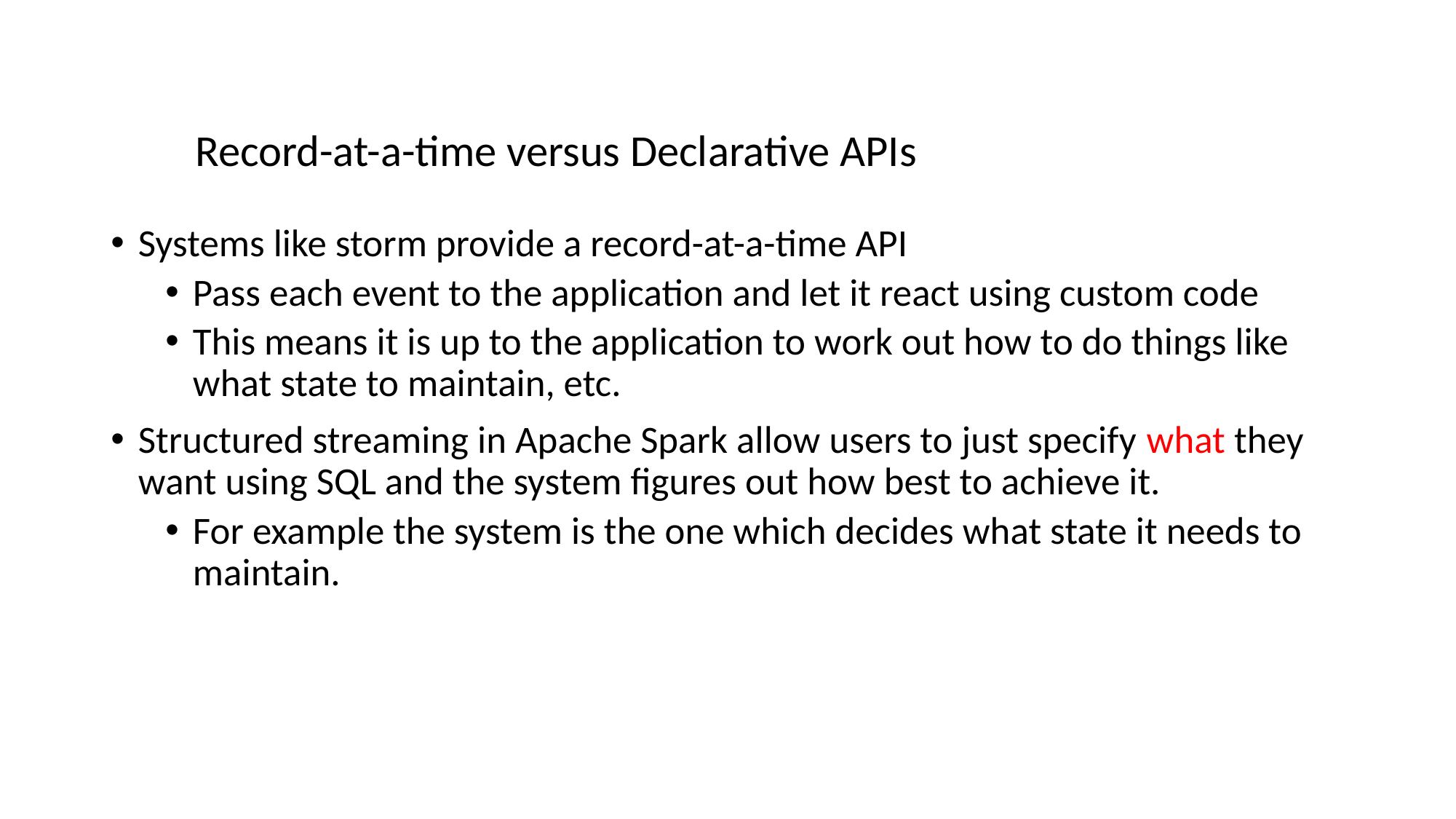

# Record-at-a-time versus Declarative APIs
Systems like storm provide a record-at-a-time API
Pass each event to the application and let it react using custom code
This means it is up to the application to work out how to do things like what state to maintain, etc.
Structured streaming in Apache Spark allow users to just specify what they want using SQL and the system figures out how best to achieve it.
For example the system is the one which decides what state it needs to maintain.